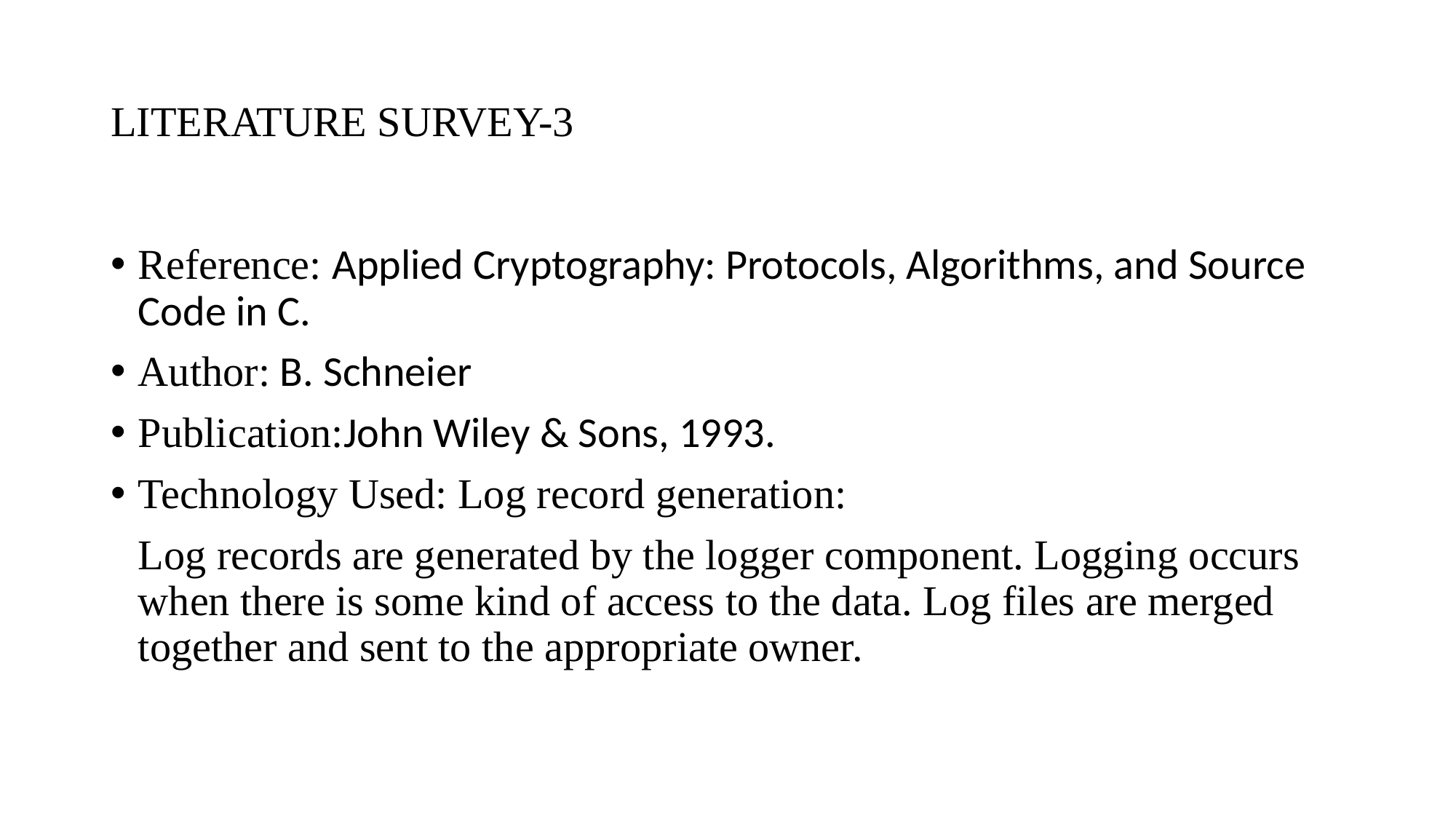

# LITERATURE SURVEY-3
Reference: Applied Cryptography: Protocols, Algorithms, and Source Code in C.
Author: B. Schneier
Publication:John Wiley & Sons, 1993.
Technology Used: Log record generation:
	Log records are generated by the logger component. Logging occurs when there is some kind of access to the data. Log files are merged together and sent to the appropriate owner.